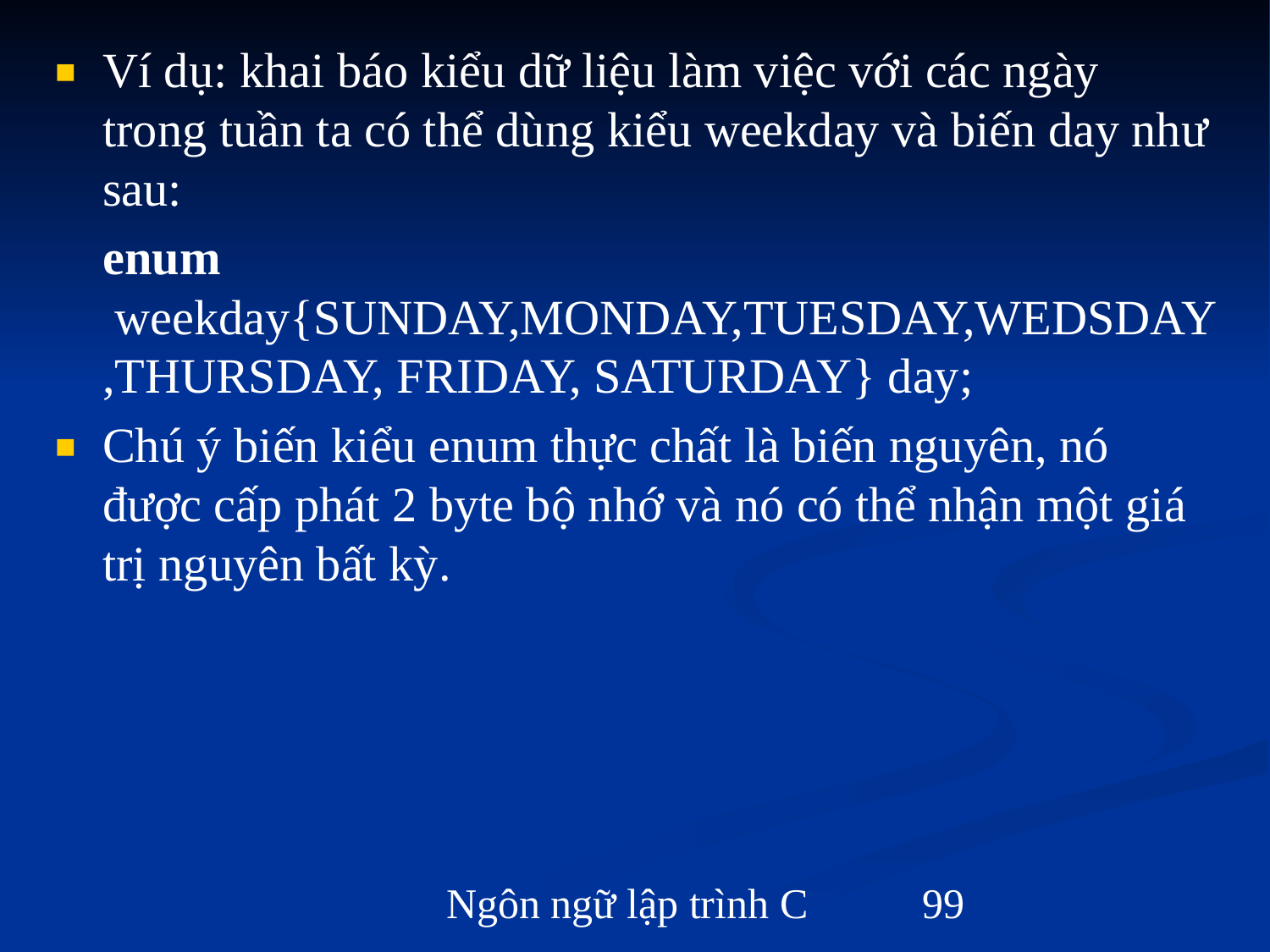

Ví dụ: khai báo kiểu dữ liệu làm việc với các ngày trong tuần ta có thể dùng kiểu weekday và biến day như sau:
	enum  weekday{SUNDAY,MONDAY,TUESDAY,WEDSDAY,THURSDAY, FRIDAY, SATURDAY} day;
Chú ý biến kiểu enum thực chất là biến nguyên, nó được cấp phát 2 byte bộ nhớ và nó có thể nhận một giá trị nguyên bất kỳ.

Ngôn ngữ lập trình C
99